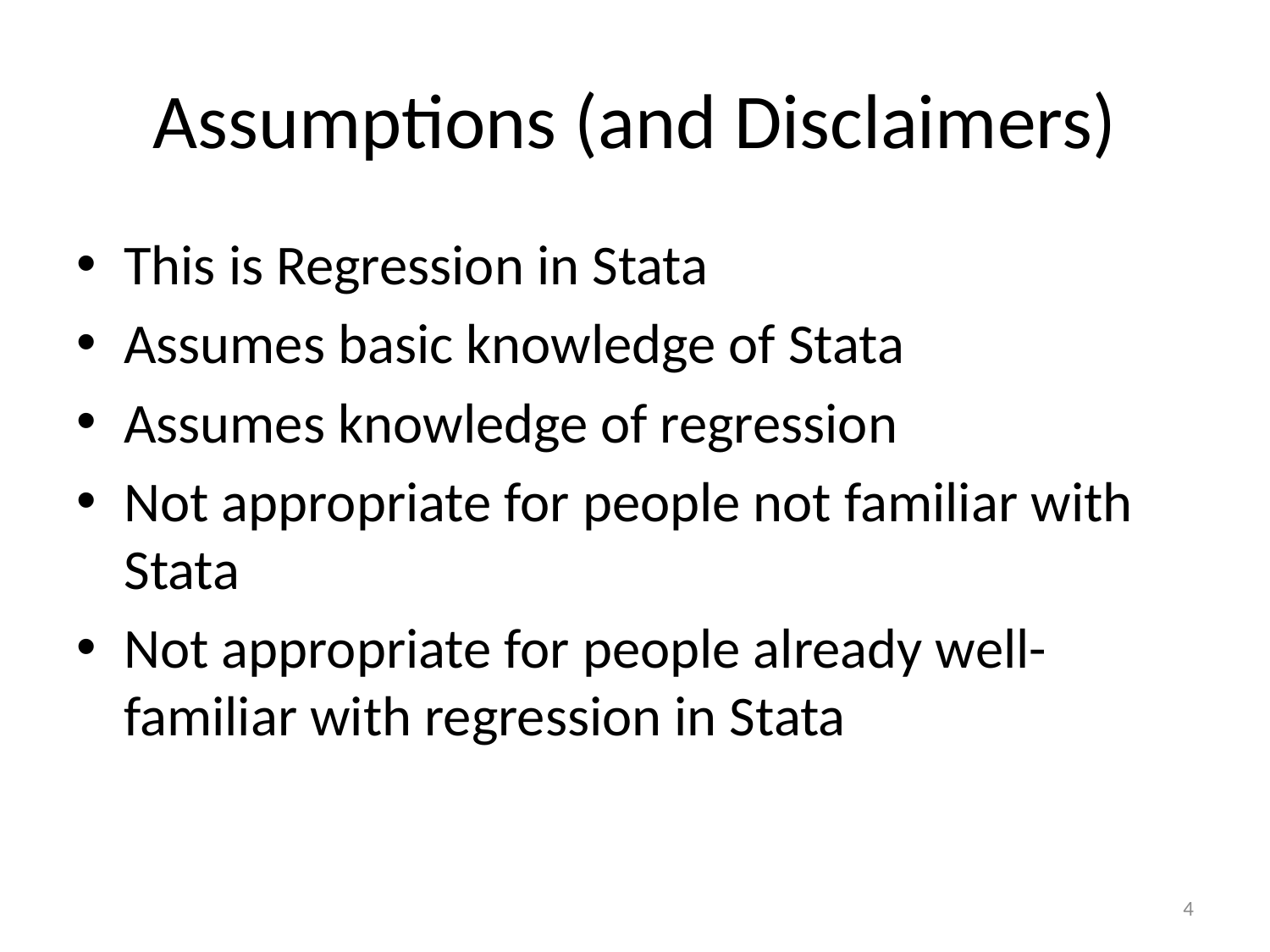

# Assumptions (and Disclaimers)
This is Regression in Stata
Assumes basic knowledge of Stata
Assumes knowledge of regression
Not appropriate for people not familiar with Stata
Not appropriate for people already well-familiar with regression in Stata

4